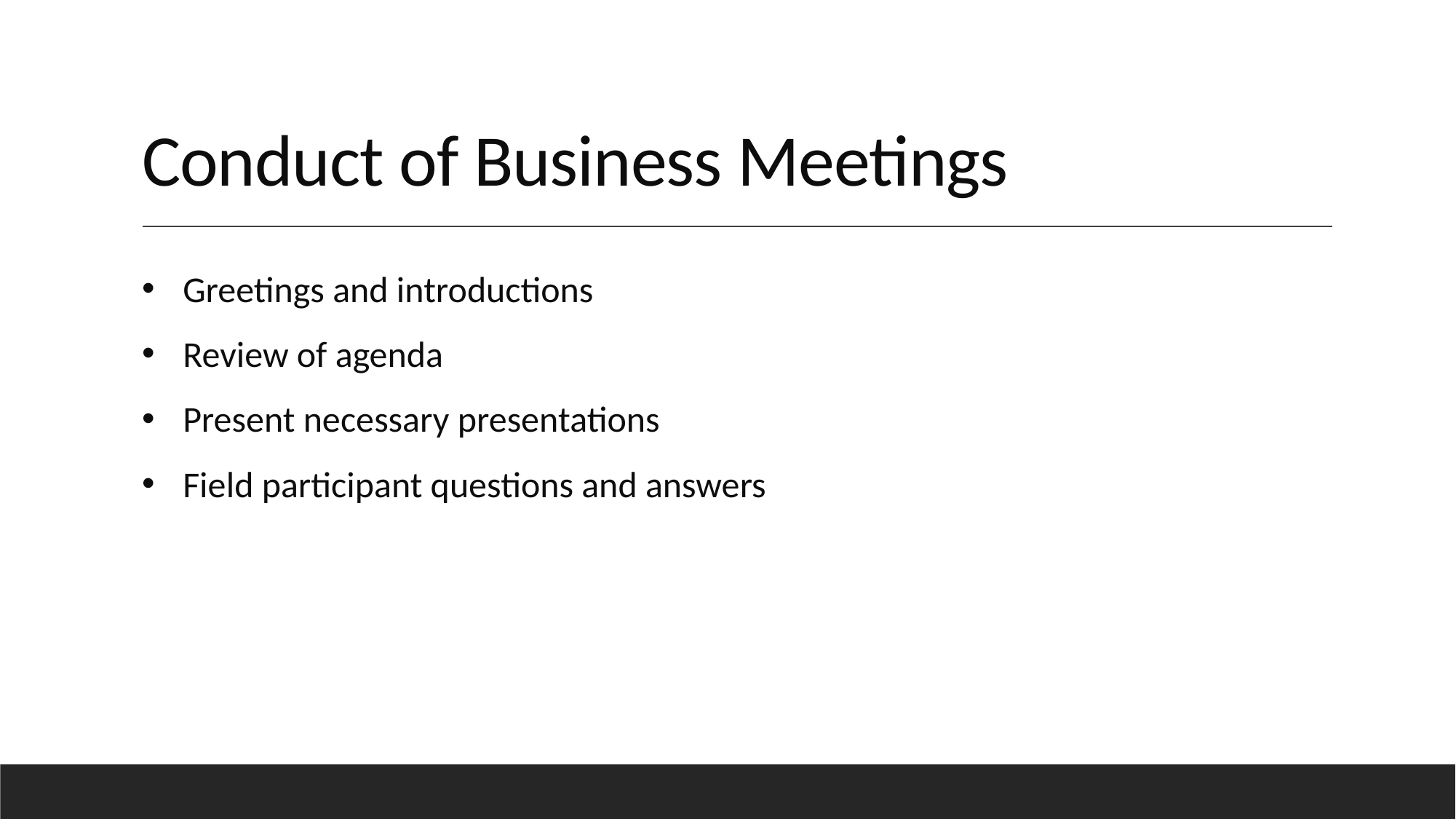

# Conduct of Business Meetings
Greetings and introductions
Review of agenda
Present necessary presentations
Field participant questions and answers